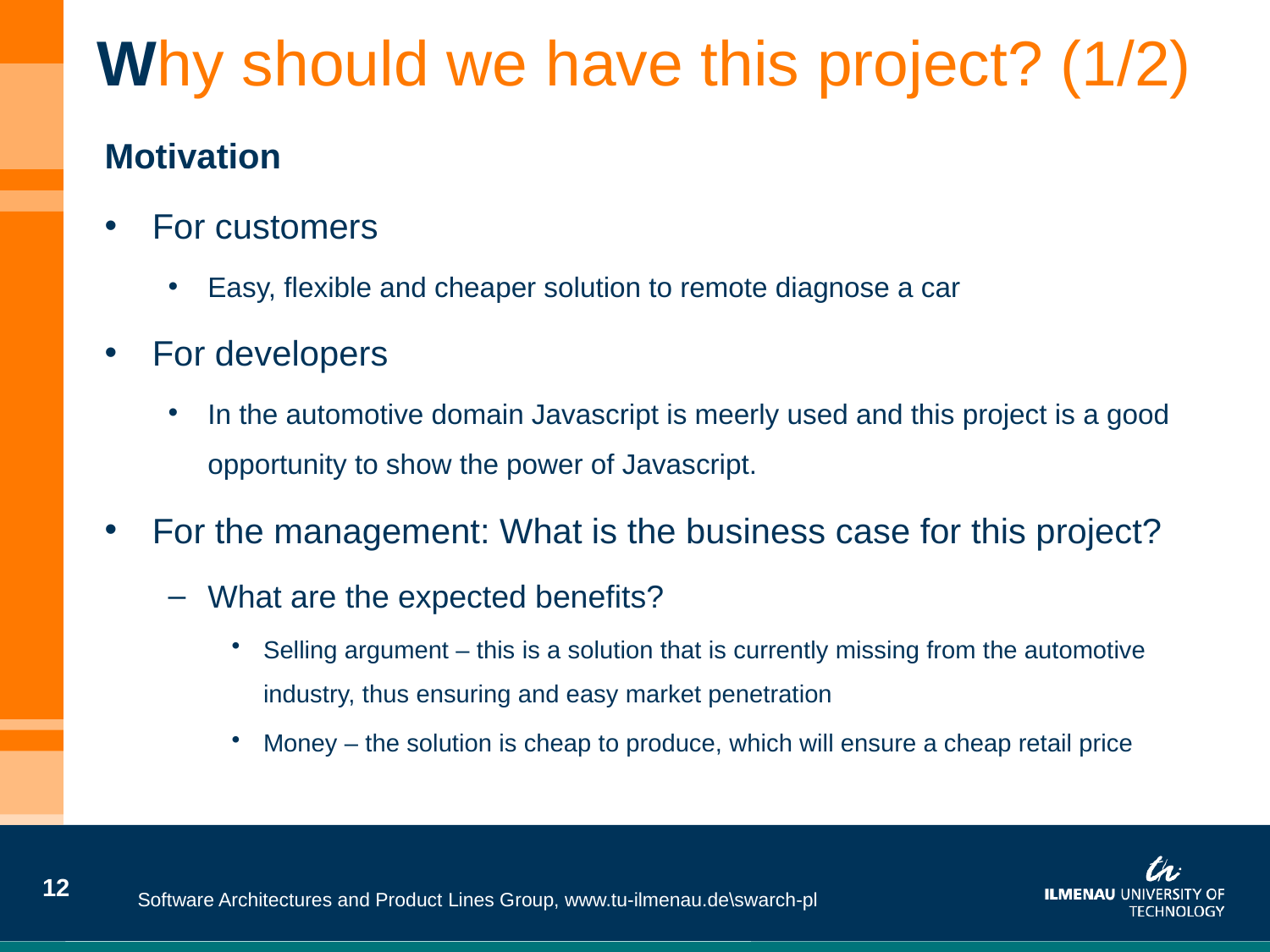

# Why should we have this project? (1/2)
Motivation
For customers
Easy, flexible and cheaper solution to remote diagnose a car
For developers
In the automotive domain Javascript is meerly used and this project is a good opportunity to show the power of Javascript.
For the management: What is the business case for this project?
What are the expected benefits?
Selling argument – this is a solution that is currently missing from the automotive industry, thus ensuring and easy market penetration
Money – the solution is cheap to produce, which will ensure a cheap retail price
12